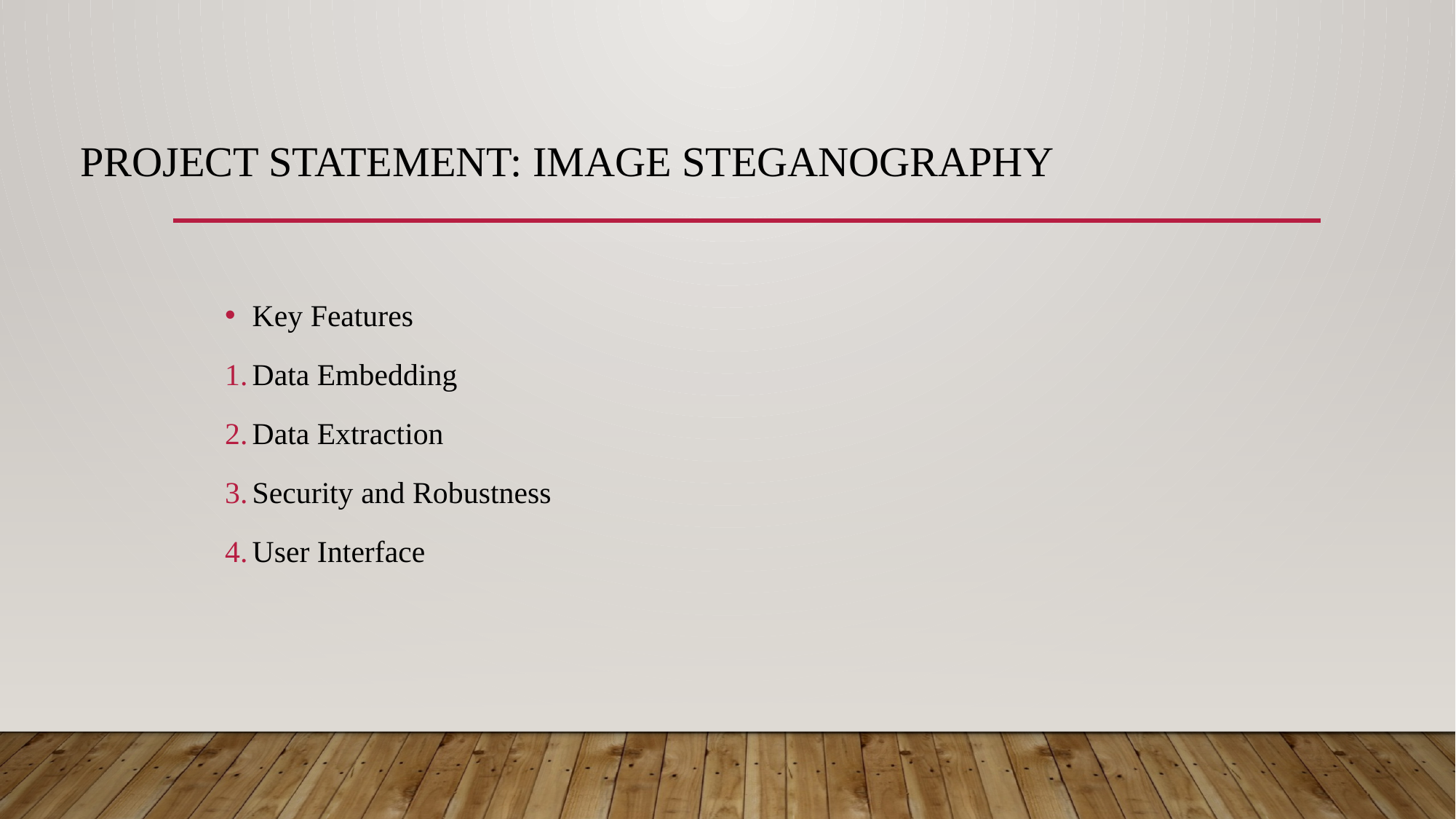

# Project Statement: Image Steganography
Key Features
Data Embedding
Data Extraction
Security and Robustness
User Interface